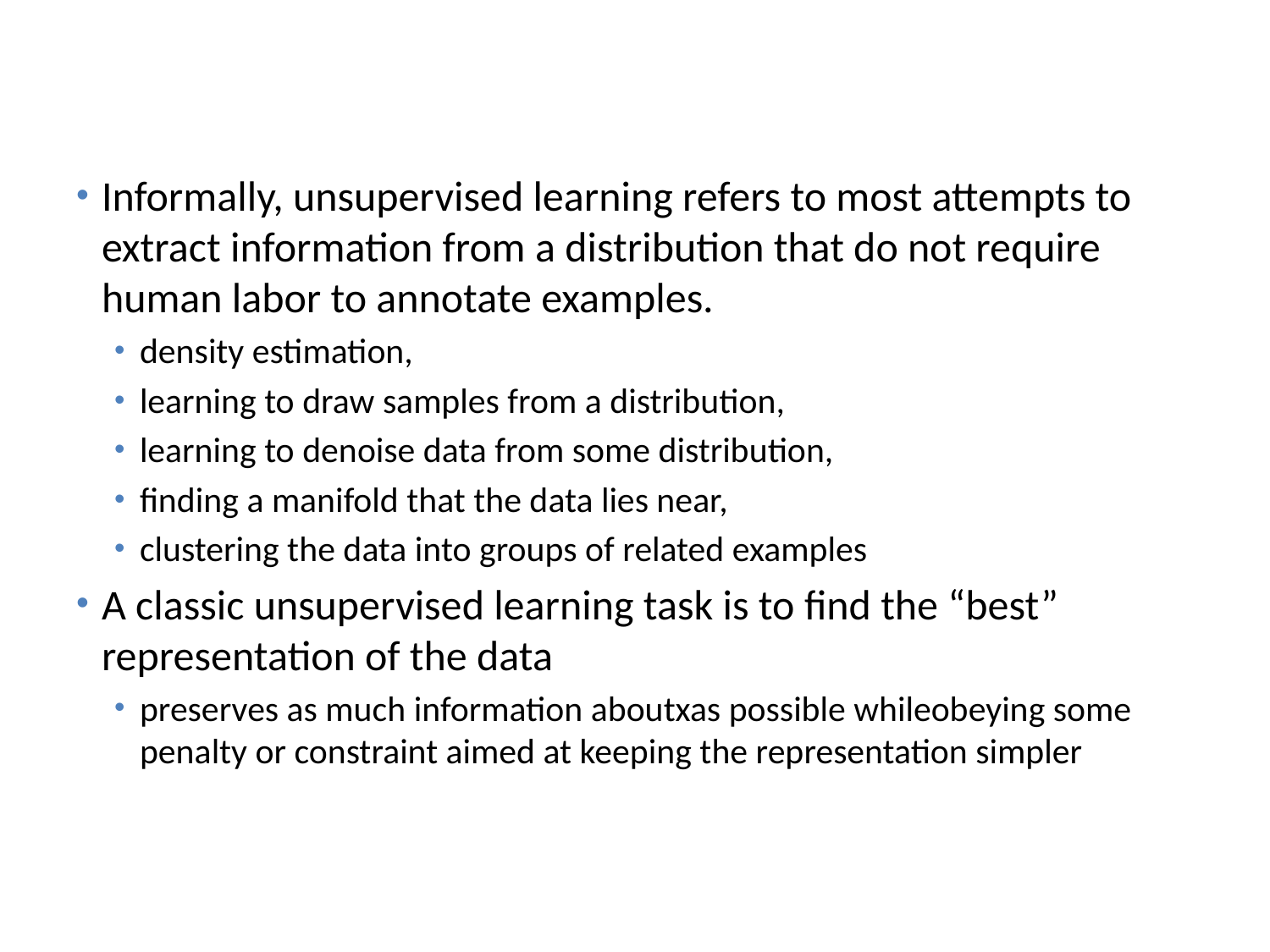

# Unsupervised Learning Algorithms
Informally, unsupervised learning refers to most attempts to extract information from a distribution that do not require human labor to annotate examples.
density estimation,
learning to draw samples from a distribution,
learning to denoise data from some distribution,
ﬁnding a manifold that the data lies near,
clustering the data into groups of related examples
A classic unsupervised learning task is to ﬁnd the “best” representation of the data
preserves as much information aboutxas possible whileobeying some penalty or constraint aimed at keeping the representation simpler